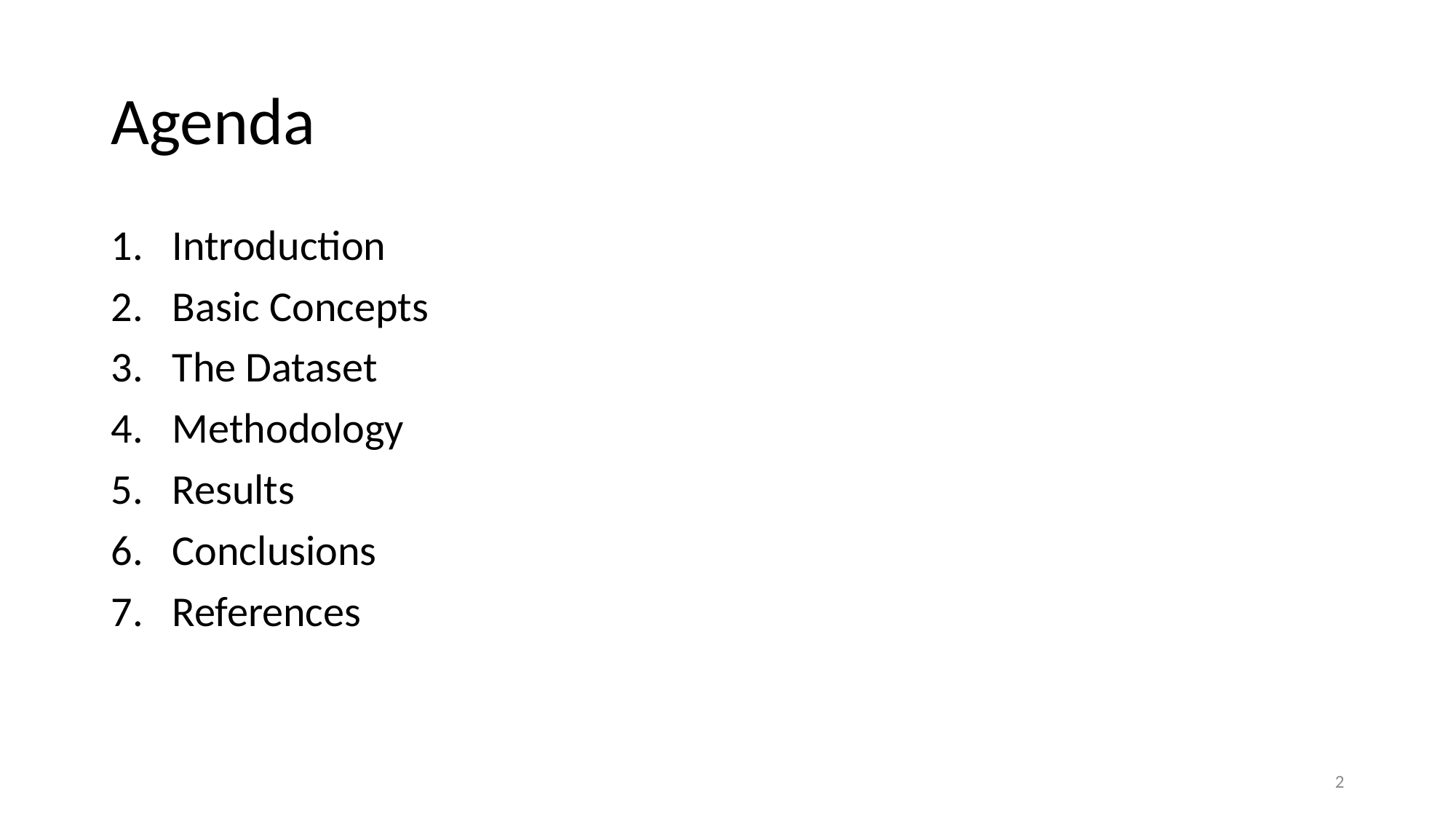

# Agenda
Introduction
Basic Concepts
The Dataset
Methodology
Results
Conclusions
References
2